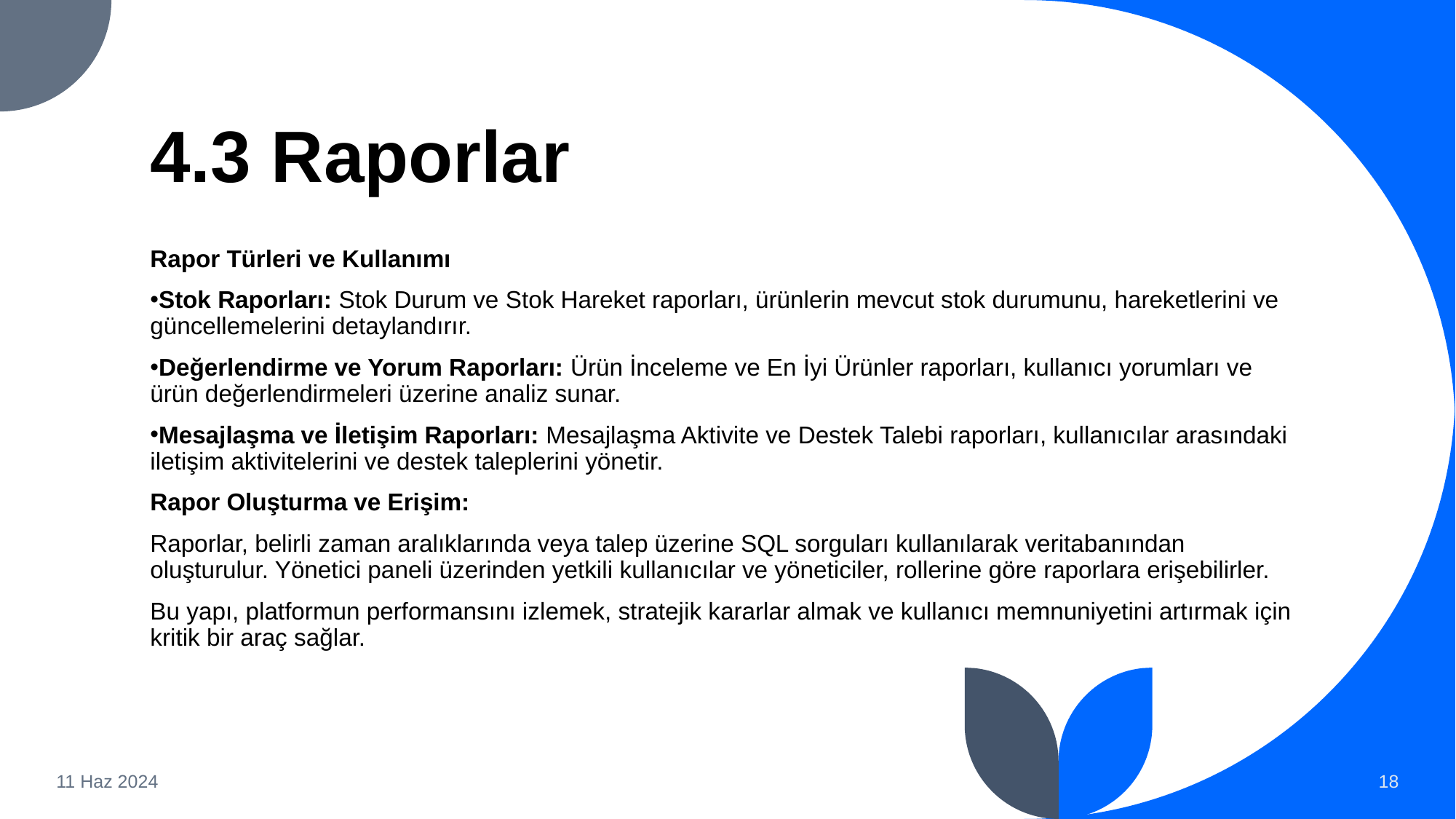

# 4.3 Raporlar
Rapor Türleri ve Kullanımı
Stok Raporları: Stok Durum ve Stok Hareket raporları, ürünlerin mevcut stok durumunu, hareketlerini ve güncellemelerini detaylandırır.
Değerlendirme ve Yorum Raporları: Ürün İnceleme ve En İyi Ürünler raporları, kullanıcı yorumları ve ürün değerlendirmeleri üzerine analiz sunar.
Mesajlaşma ve İletişim Raporları: Mesajlaşma Aktivite ve Destek Talebi raporları, kullanıcılar arasındaki iletişim aktivitelerini ve destek taleplerini yönetir.
Rapor Oluşturma ve Erişim:
Raporlar, belirli zaman aralıklarında veya talep üzerine SQL sorguları kullanılarak veritabanından oluşturulur. Yönetici paneli üzerinden yetkili kullanıcılar ve yöneticiler, rollerine göre raporlara erişebilirler.
Bu yapı, platformun performansını izlemek, stratejik kararlar almak ve kullanıcı memnuniyetini artırmak için kritik bir araç sağlar.
11 Haz 2024
18